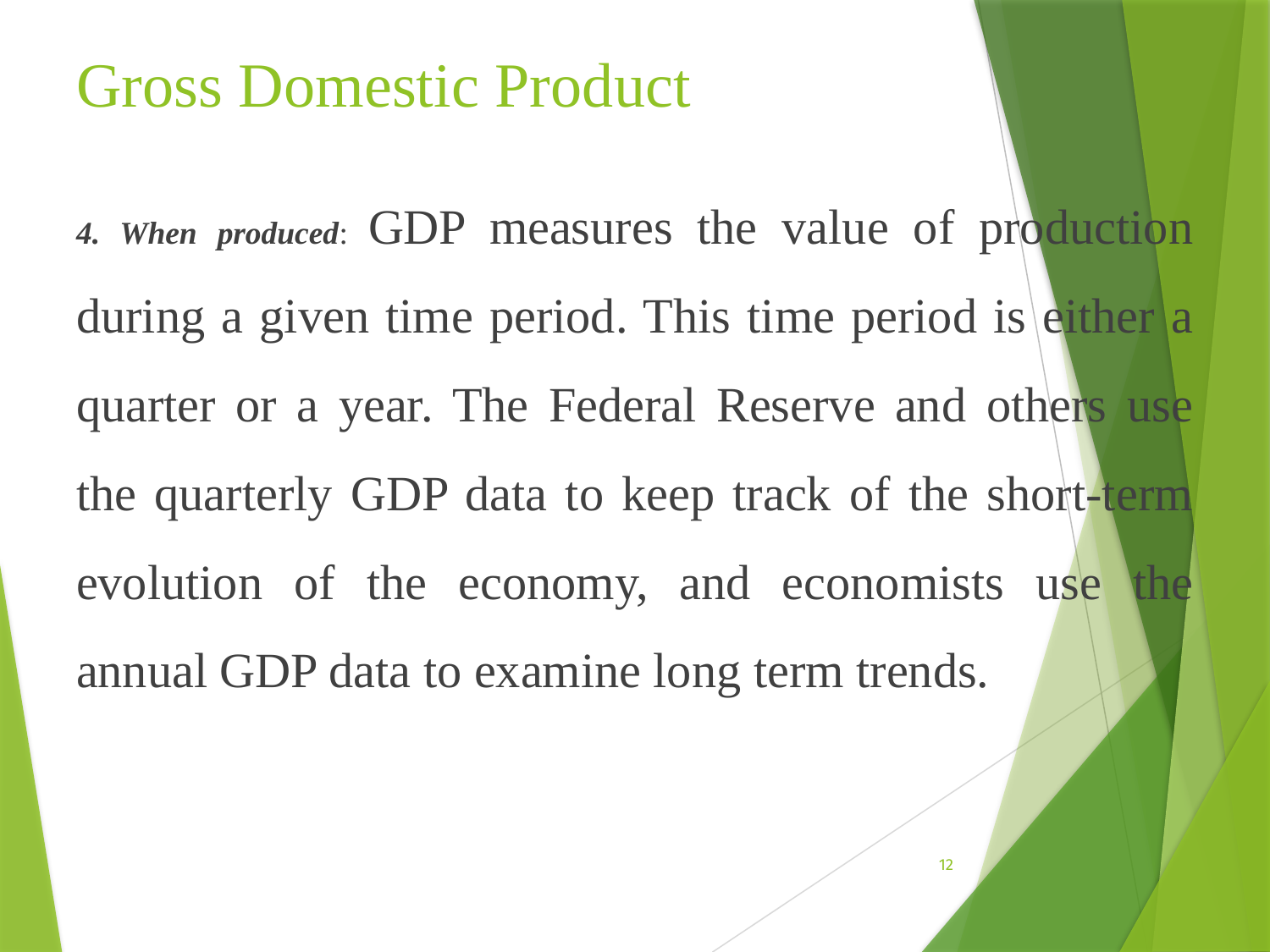

# Gross Domestic Product
4. When produced: GDP measures the value of production during a given time period. This time period is either a quarter or a year. The Federal Reserve and others use the quarterly GDP data to keep track of the short-term evolution of the economy, and economists use the annual GDP data to examine long term trends.

12